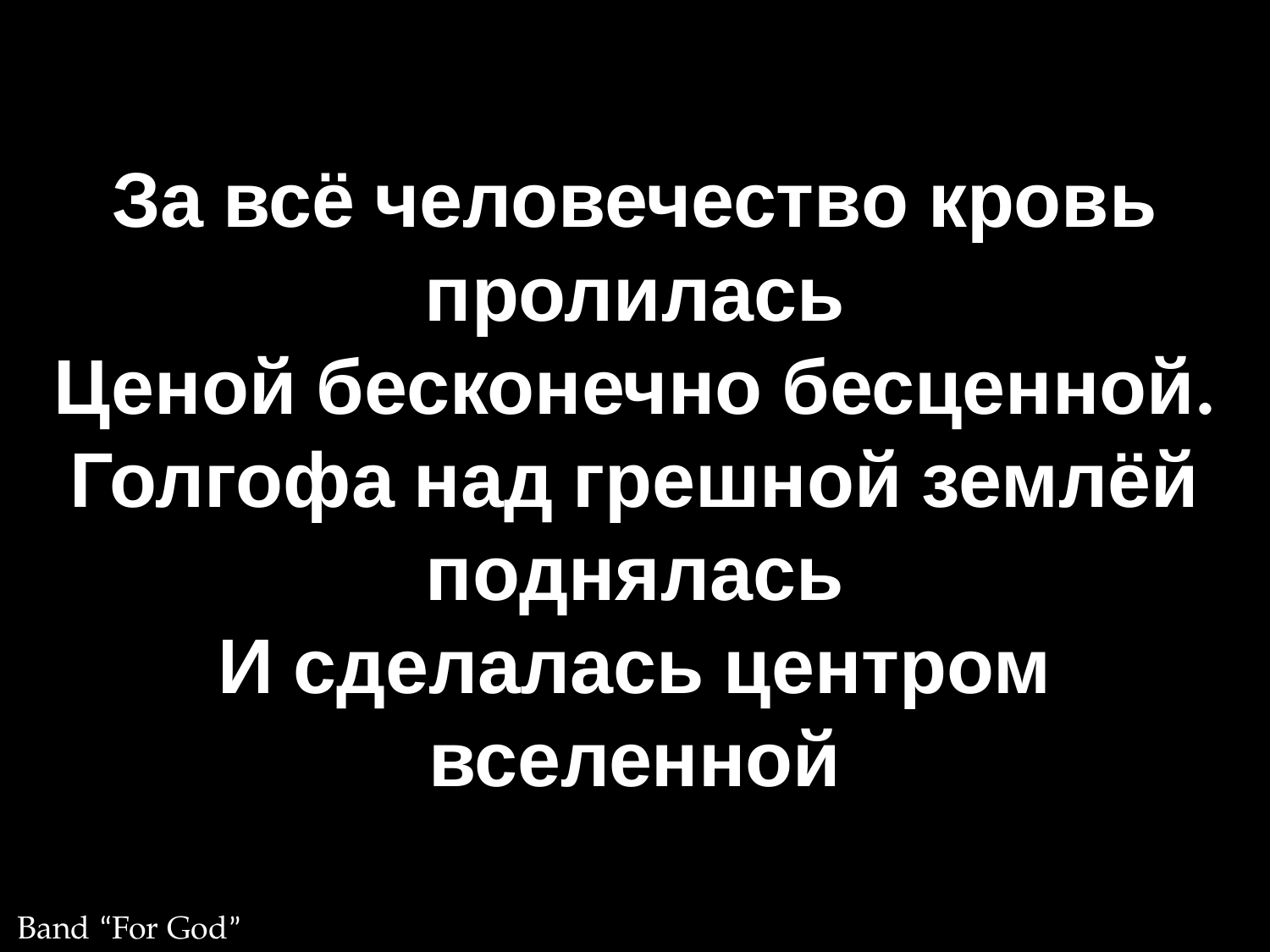

За всё человечество кровь пролилась
Ценой бесконечно бесценной.
Голгофа над грешной землёй поднялась
И сделалась центром вселенной
Band “For God”